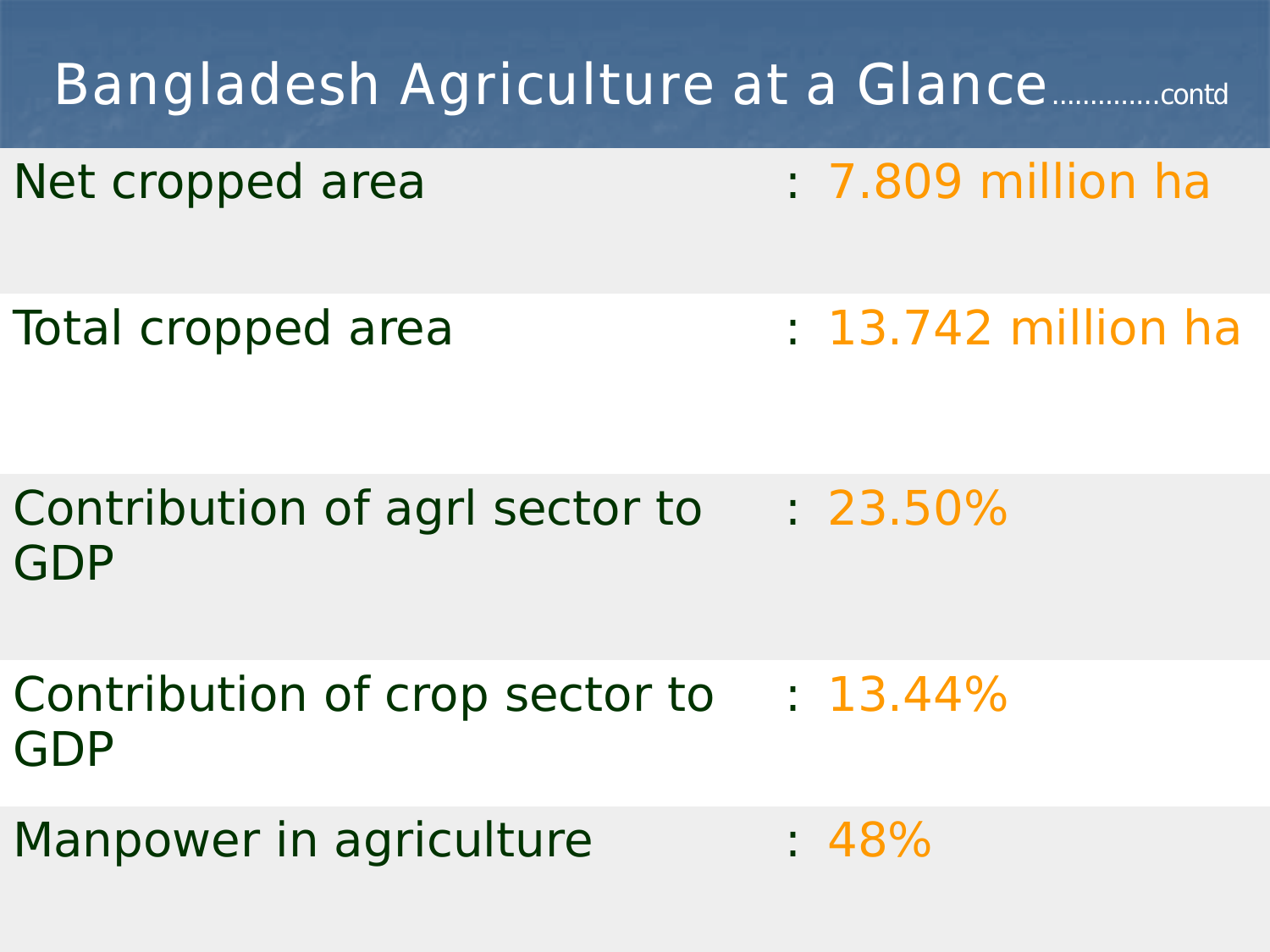

Bangladesh Agriculture at a Glance…………..contd
| Net cropped area | : | 7.809 million ha |
| --- | --- | --- |
| Total cropped area | : | 13.742 million ha |
| Contribution of agrl sector to GDP | : | 23.50% |
| Contribution of crop sector to GDP | : | 13.44% |
| Manpower in agriculture | : | 48% |